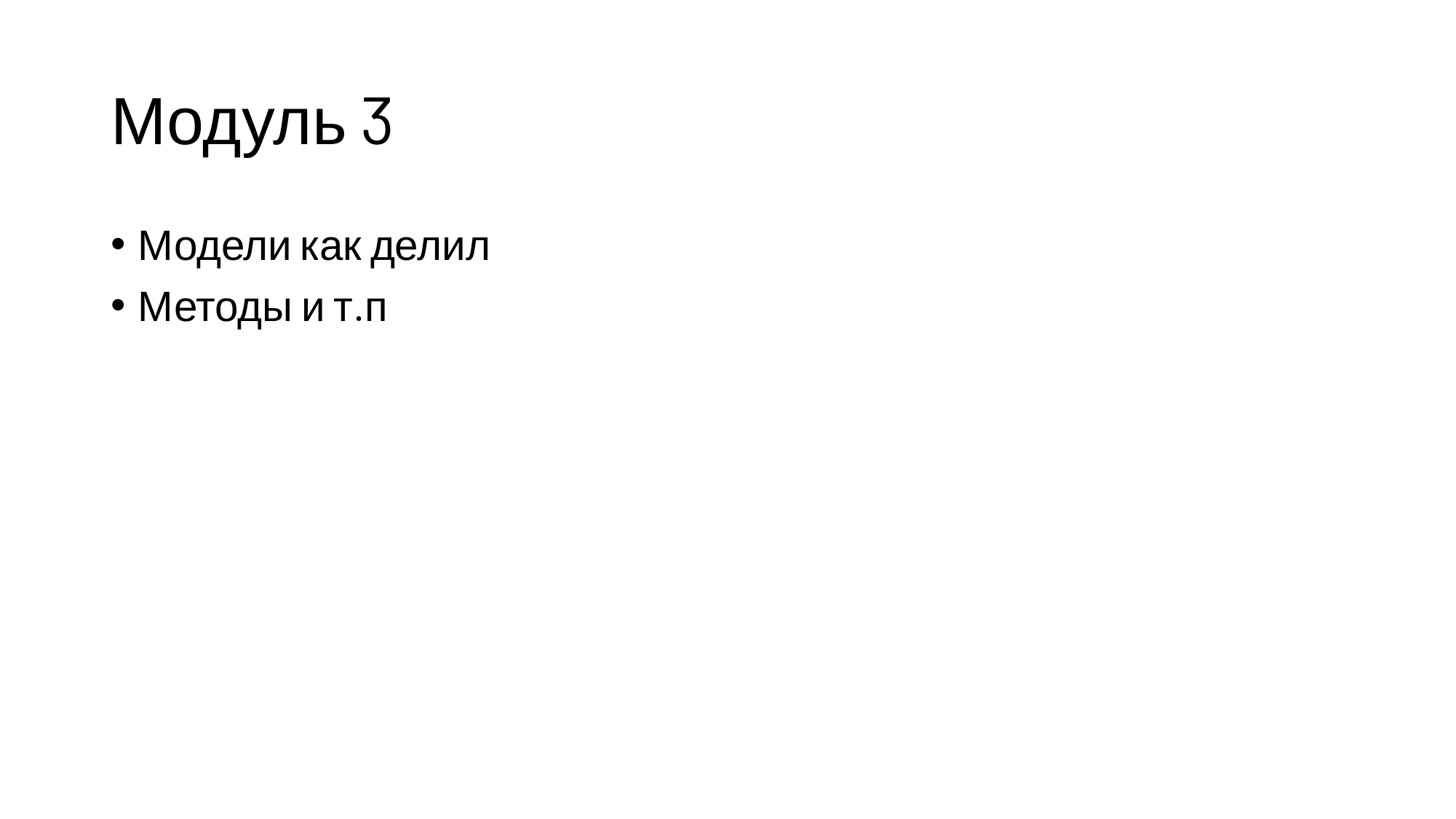

# Модуль 3
Модели как делил
Методы и т.п